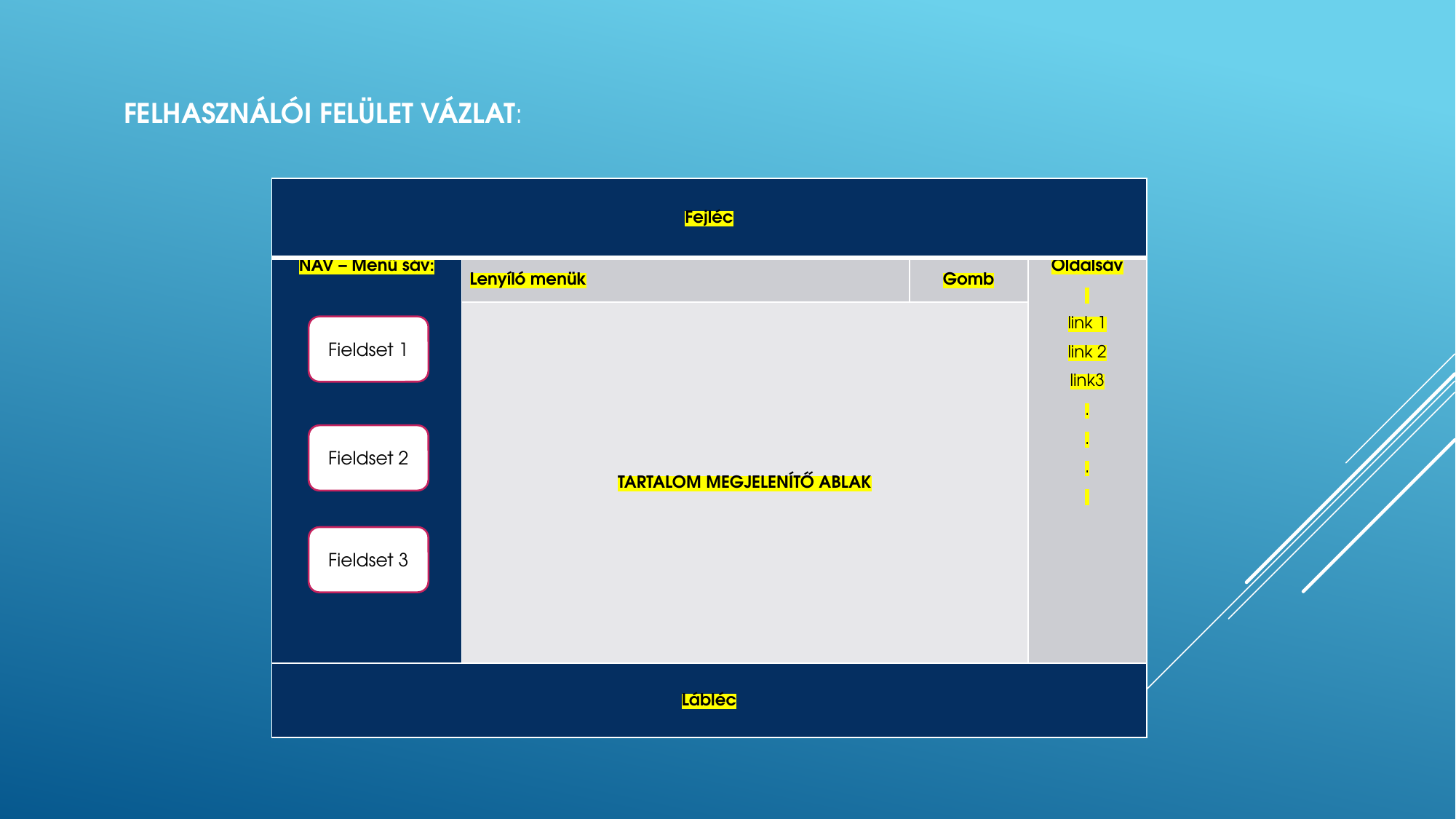

Felhasználói felület vázlat:
| Fejléc |  |  |  |
| --- | --- | --- | --- |
| NAV – Menü sáv: | Lenyíló menük | Gomb | Oldalsáv   link 1 link 2 link3 . . . |
|  | TARTALOM MEGJELENÍTŐ ABLAK |  |  |
| Lábléc |  |  |  |
Fieldset 1
Fieldset 2
Fieldset 3